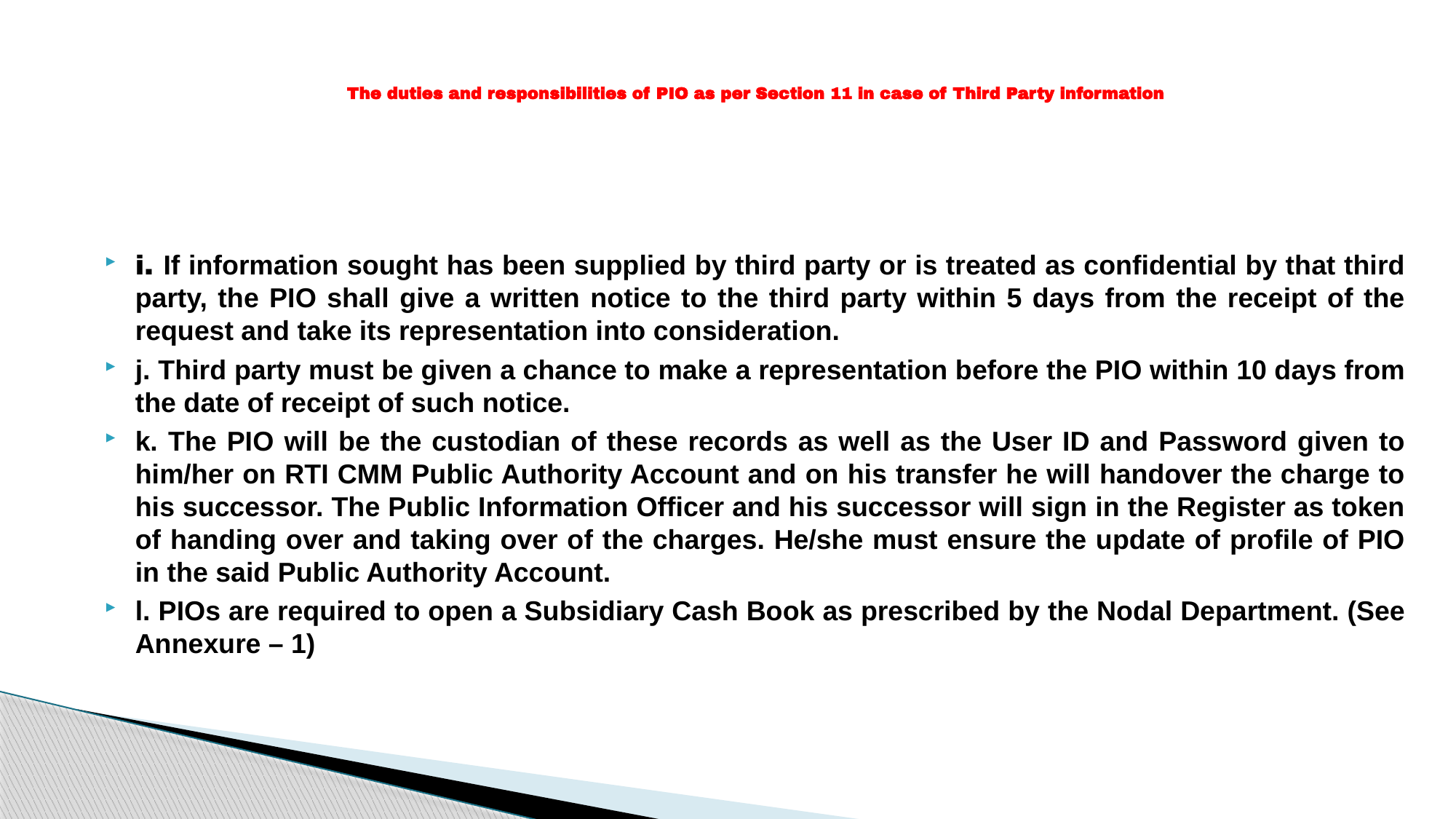

# The duties and responsibilities of PIO as per Section 11 in case of Third Party information

i. If information sought has been supplied by third party or is treated as confidential by that third party, the PIO shall give a written notice to the third party within 5 days from the receipt of the request and take its representation into consideration.
j. Third party must be given a chance to make a representation before the PIO within 10 days from the date of receipt of such notice.
k. The PIO will be the custodian of these records as well as the User ID and Password given to him/her on RTI CMM Public Authority Account and on his transfer he will handover the charge to his successor. The Public Information Officer and his successor will sign in the Register as token of handing over and taking over of the charges. He/she must ensure the update of profile of PIO in the said Public Authority Account.
l. PIOs are required to open a Subsidiary Cash Book as prescribed by the Nodal Department. (See Annexure – 1)